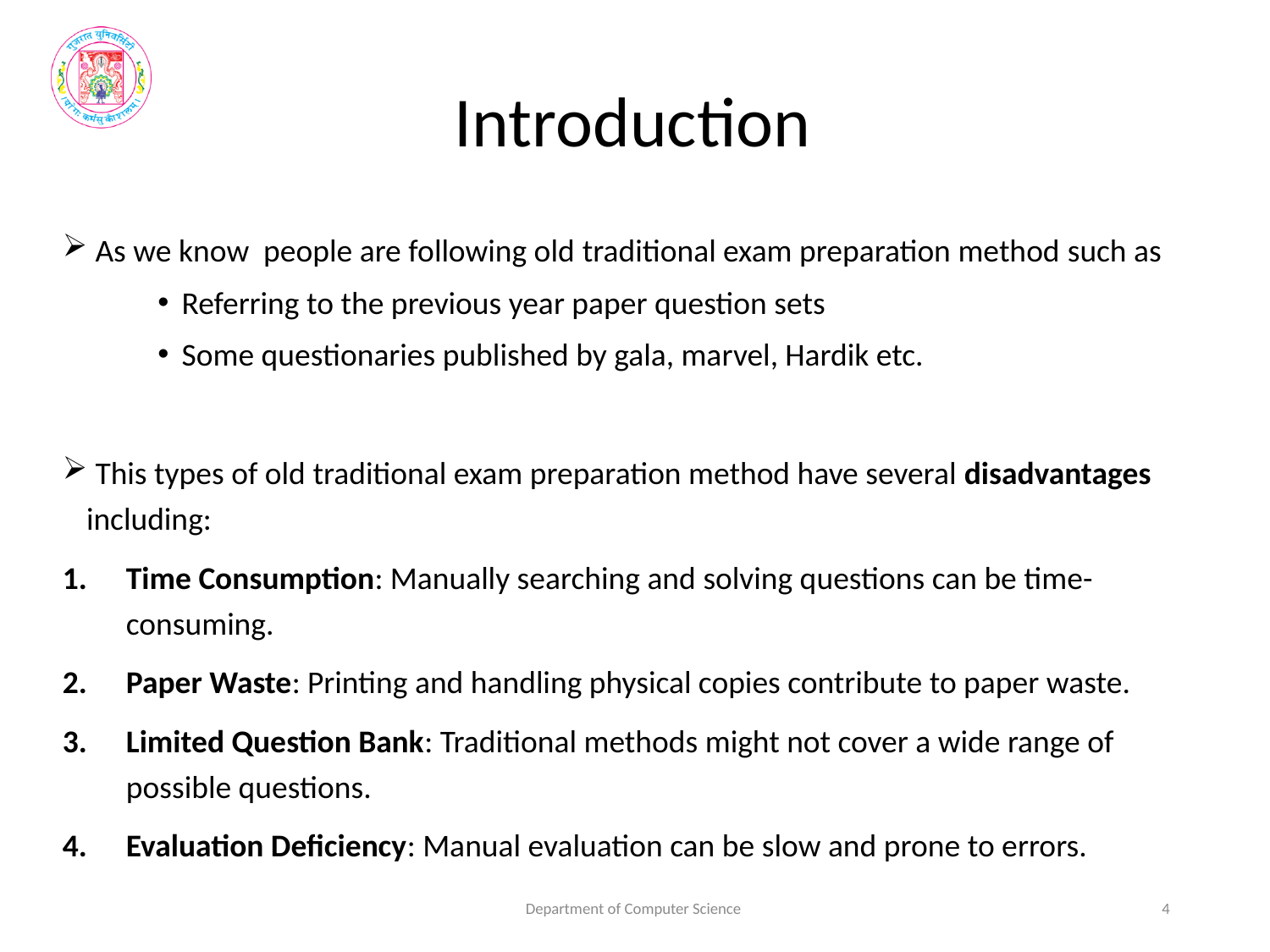

# Introduction
 As we know  people are following old traditional exam preparation method such as
Referring to the previous year paper question sets
Some questionaries published by gala, marvel, Hardik etc.

 This types of old traditional exam preparation method have several disadvantages including:
Time Consumption: Manually searching and solving questions can be time-consuming.
Paper Waste: Printing and handling physical copies contribute to paper waste.
Limited Question Bank: Traditional methods might not cover a wide range of possible questions.
Evaluation Deficiency: Manual evaluation can be slow and prone to errors.

Department of Computer Science
4